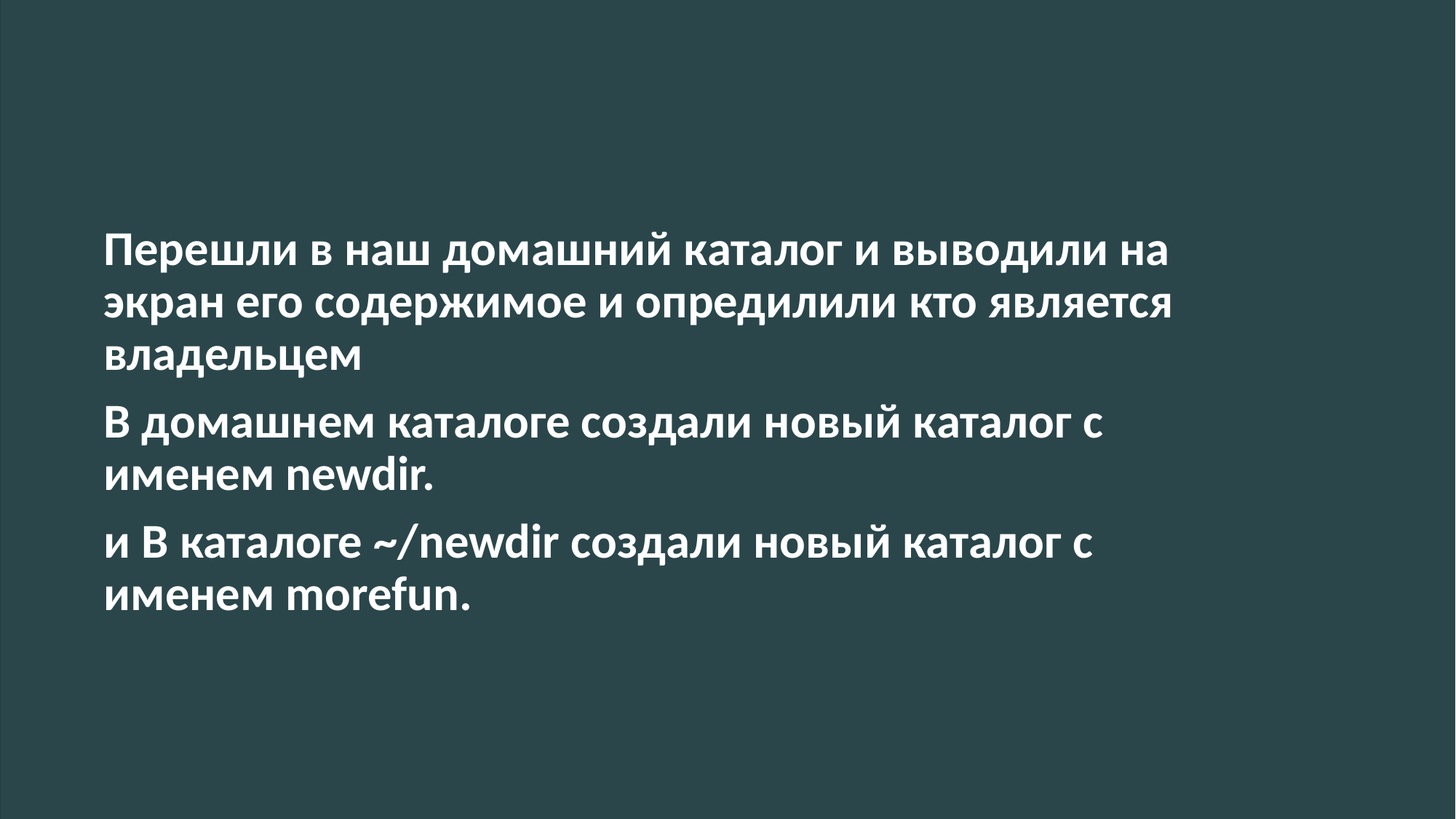

#
Перешли в наш домашний каталог и выводили на экран его содержимое и опредилили кто является владельцем
В домашнем каталоге создали новый каталог с именем newdir.
и В каталоге ~/newdir создали новый каталог с именем morefun.